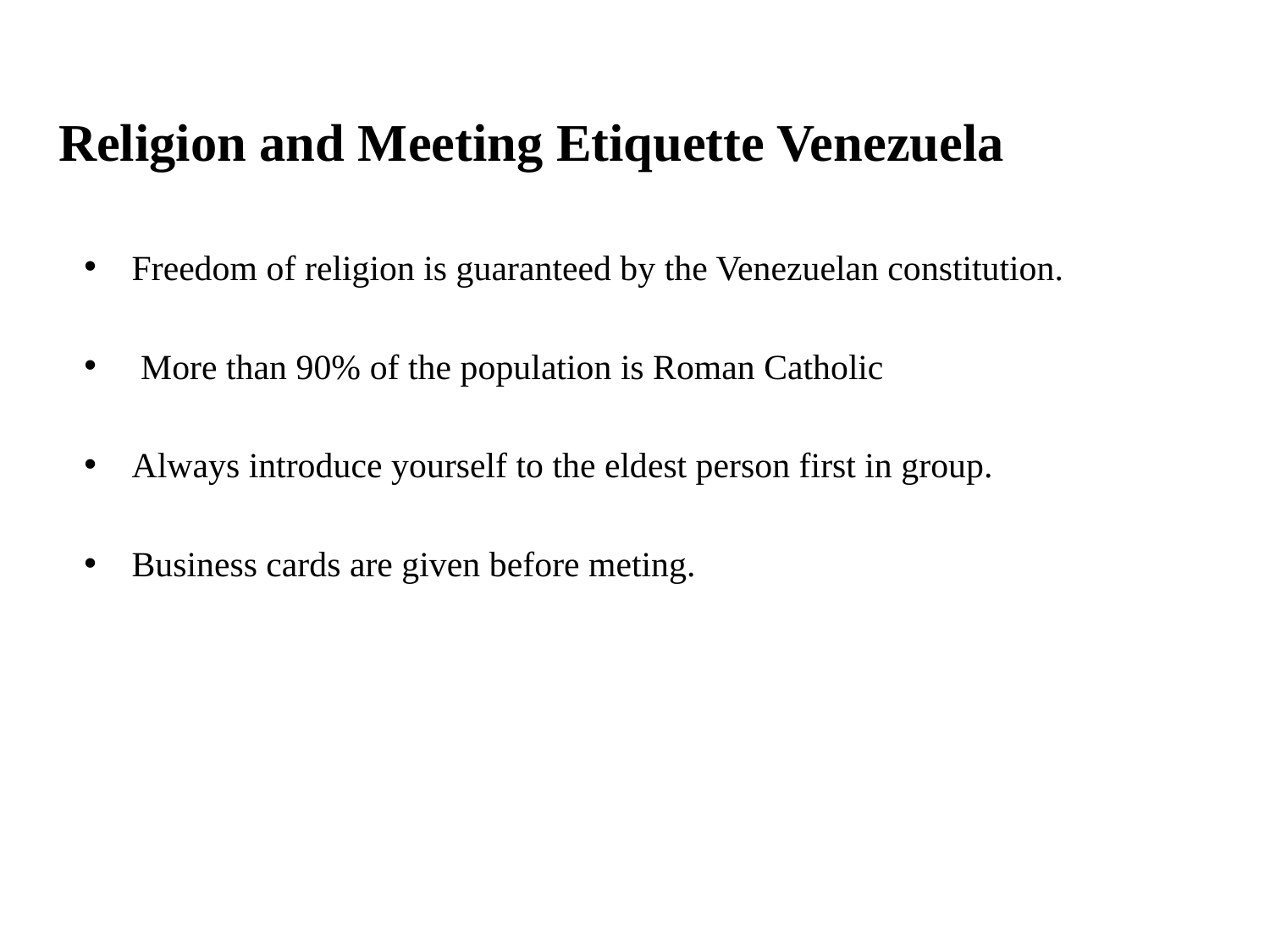

# Religion and Meeting Etiquette Venezuela
Freedom of religion is guaranteed by the Venezuelan constitution.

 More than 90% of the population is Roman Catholic

Always introduce yourself to the eldest person first in group.

Business cards are given before meting.